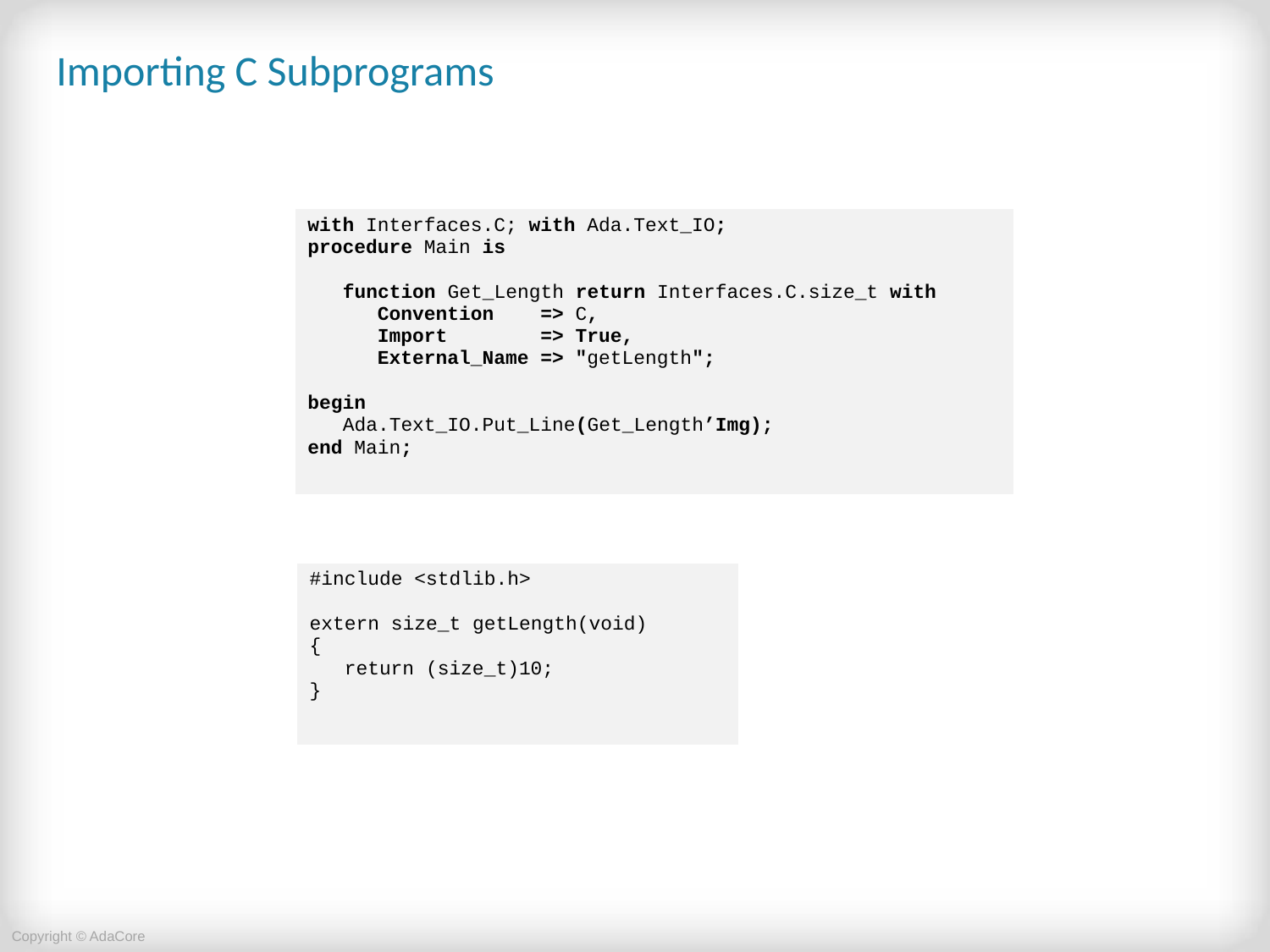

# Importing C Subprograms
| with Interfaces.C; with Ada.Text\_IO; procedure Main is function Get\_Length return Interfaces.C.size\_t with Convention => C, Import => True, External\_Name => "getLength"; begin Ada.Text\_IO.Put\_Line(Get\_Length’Img); end Main; |
| --- |
| #include <stdlib.h> extern size\_t getLength(void) { return (size\_t)10; } |
| --- |